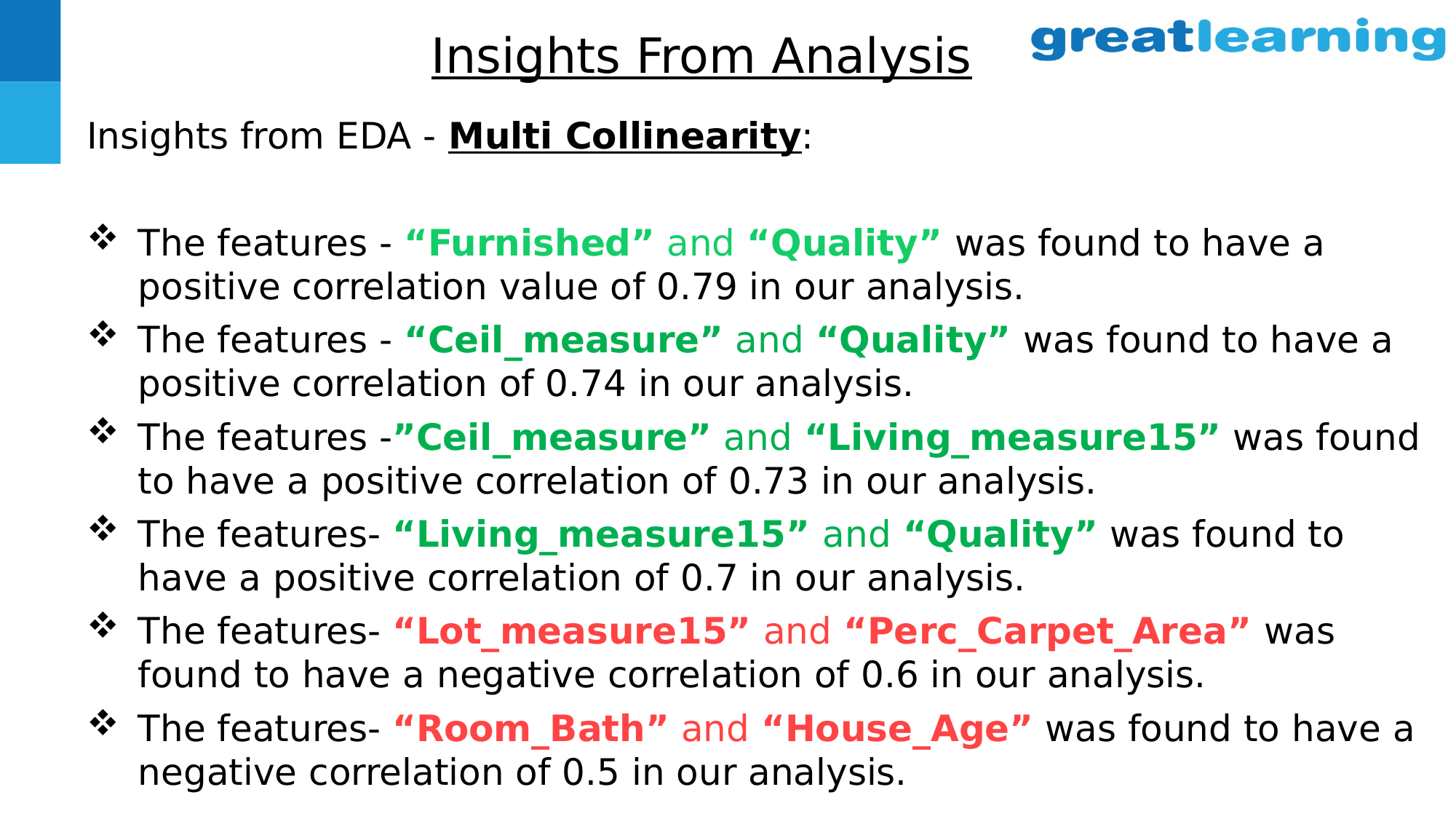

# Insights From Analysis
Insights from EDA - Multi Collinearity:

The features - “Furnished” and “Quality” was found to have a positive correlation value of 0.79 in our analysis.
The features - “Ceil_measure” and “Quality” was found to have a positive correlation of 0.74 in our analysis.
The features -”Ceil_measure” and “Living_measure15” was found to have a positive correlation of 0.73 in our analysis.
The features- “Living_measure15” and “Quality” was found to have a positive correlation of 0.7 in our analysis.
The features- “Lot_measure15” and “Perc_Carpet_Area” was found to have a negative correlation of 0.6 in our analysis.
The features- “Room_Bath” and “House_Age” was found to have a negative correlation of 0.5 in our analysis.